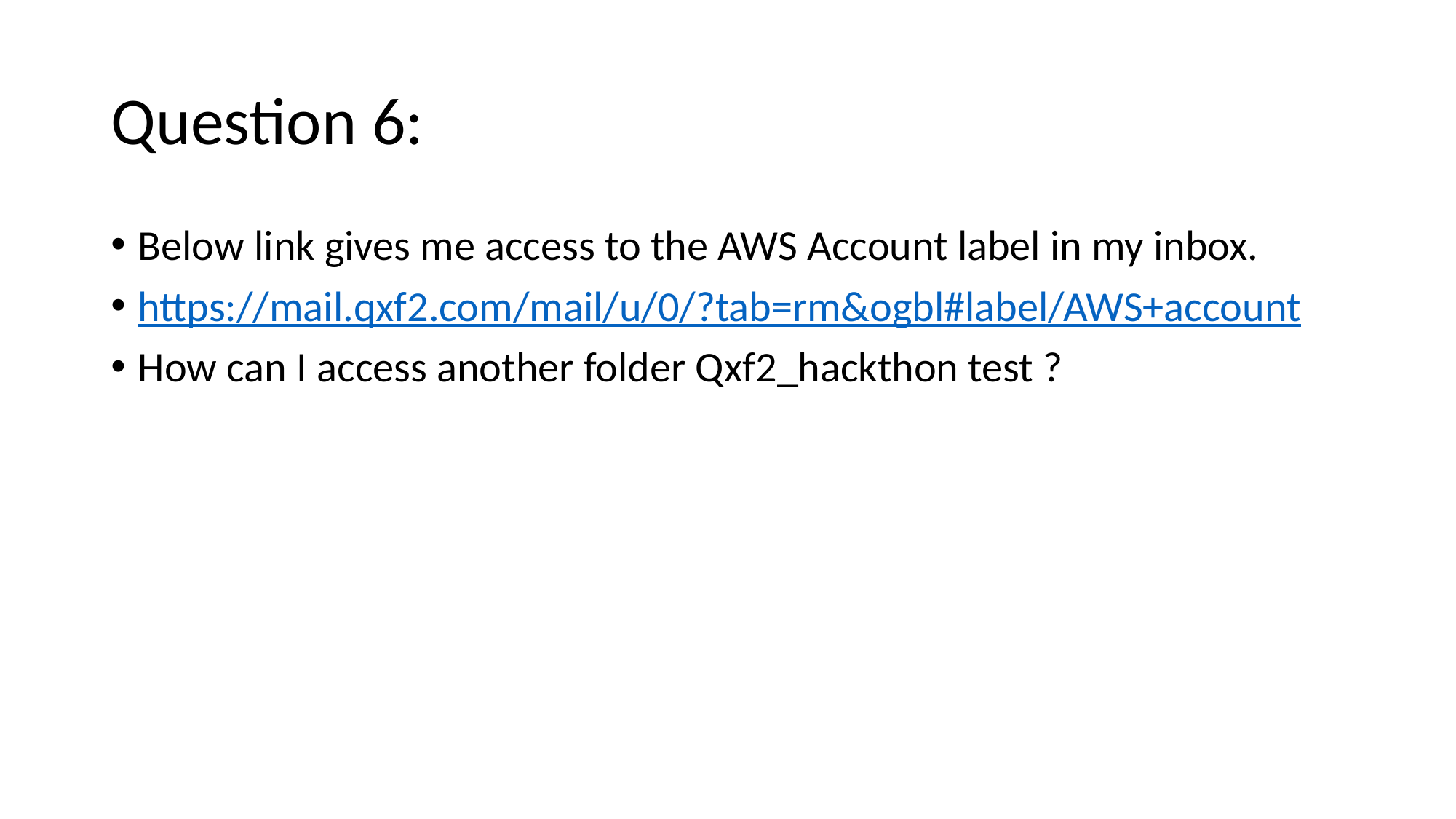

# Question 6:
Below link gives me access to the AWS Account label in my inbox.
https://mail.qxf2.com/mail/u/0/?tab=rm&ogbl#label/AWS+account
How can I access another folder Qxf2_hackthon test ?